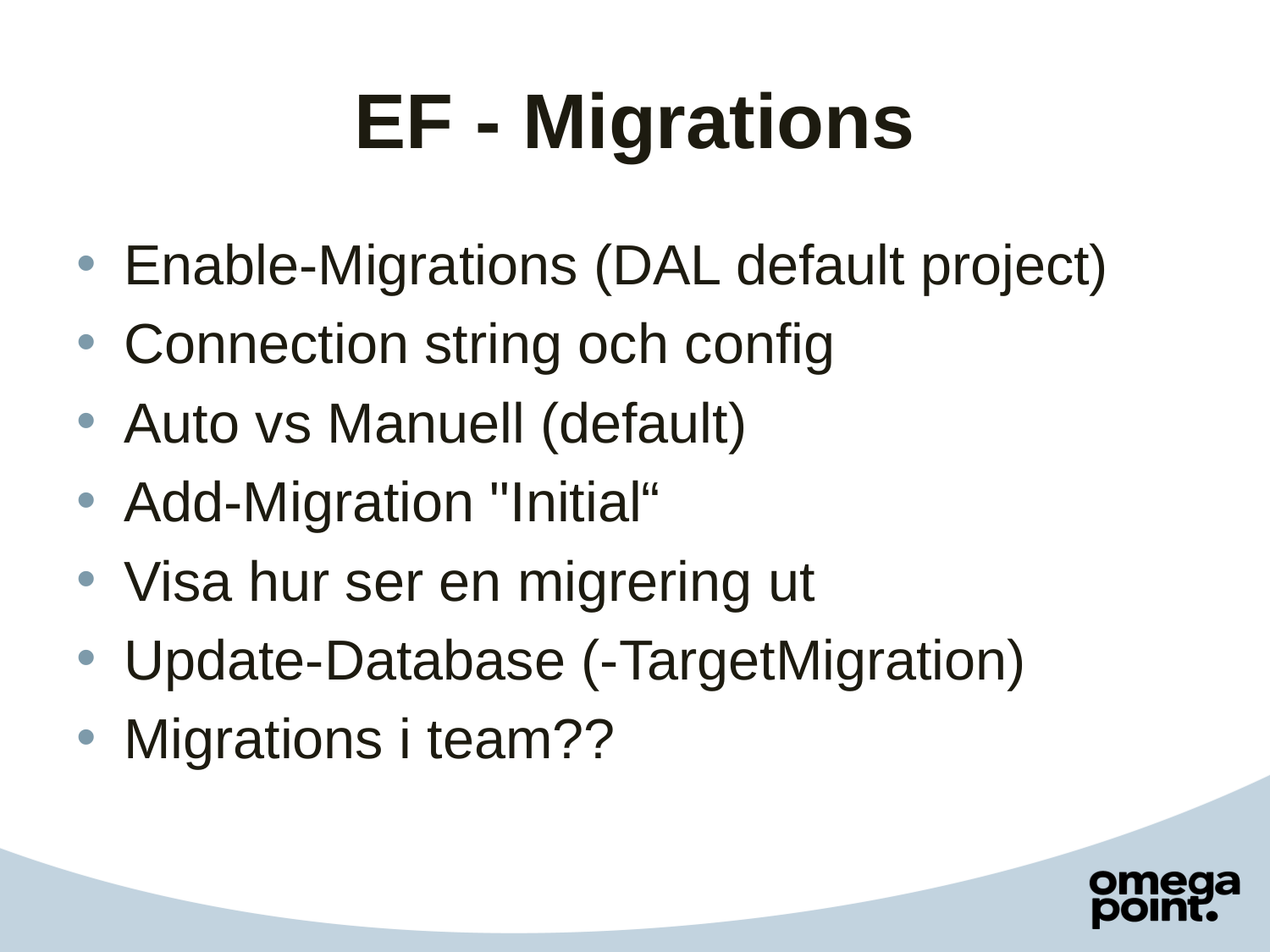

# EF - Migrations
Enable-Migrations (DAL default project)
Connection string och config
Auto vs Manuell (default)
Add-Migration "Initial“
Visa hur ser en migrering ut
Update-Database (-TargetMigration)
Migrations i team??